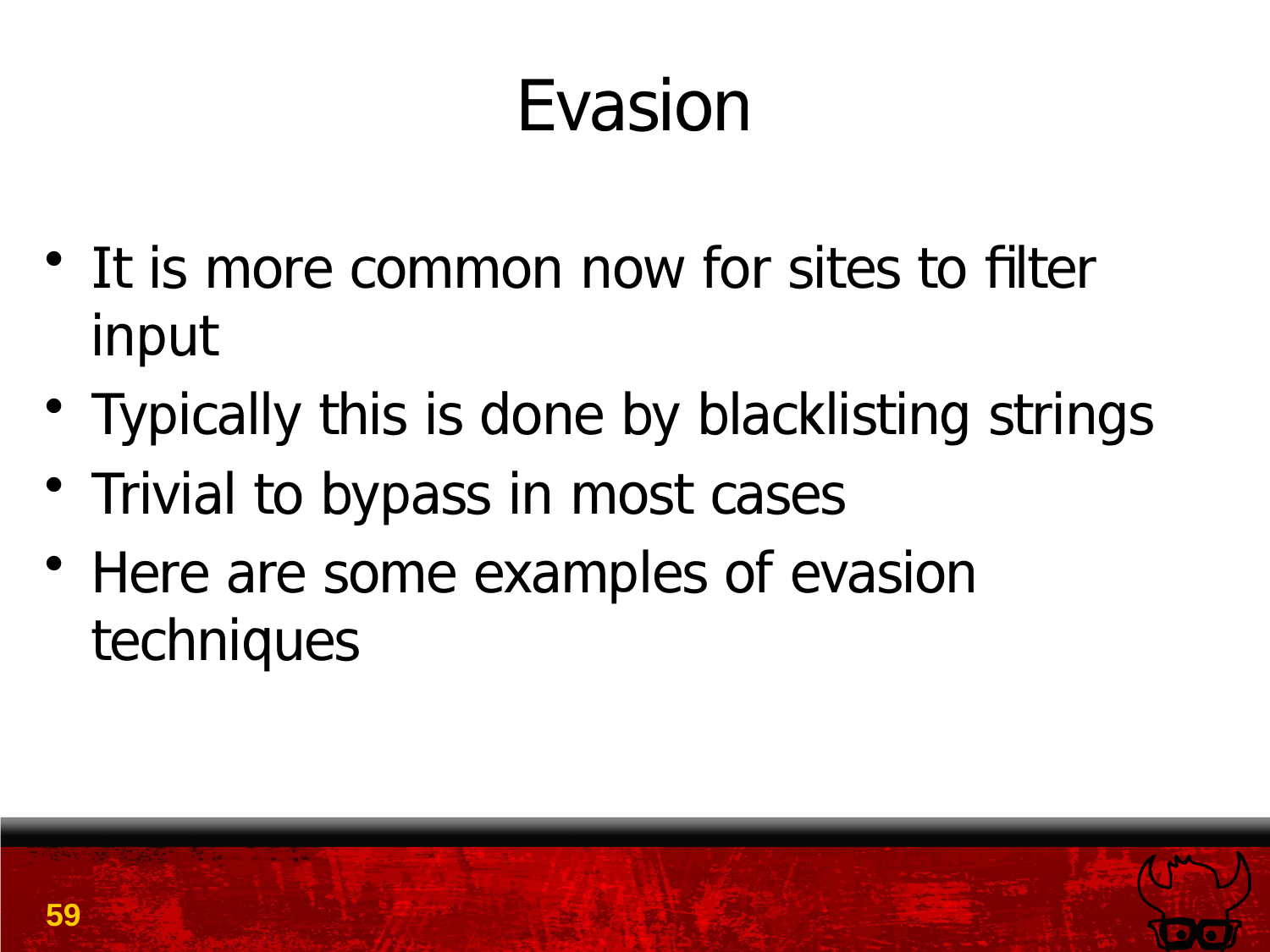

# Evasion
It is more common now for sites to filter input
Typically this is done by blacklisting strings
Trivial to bypass in most cases
Here are some examples of evasion techniques